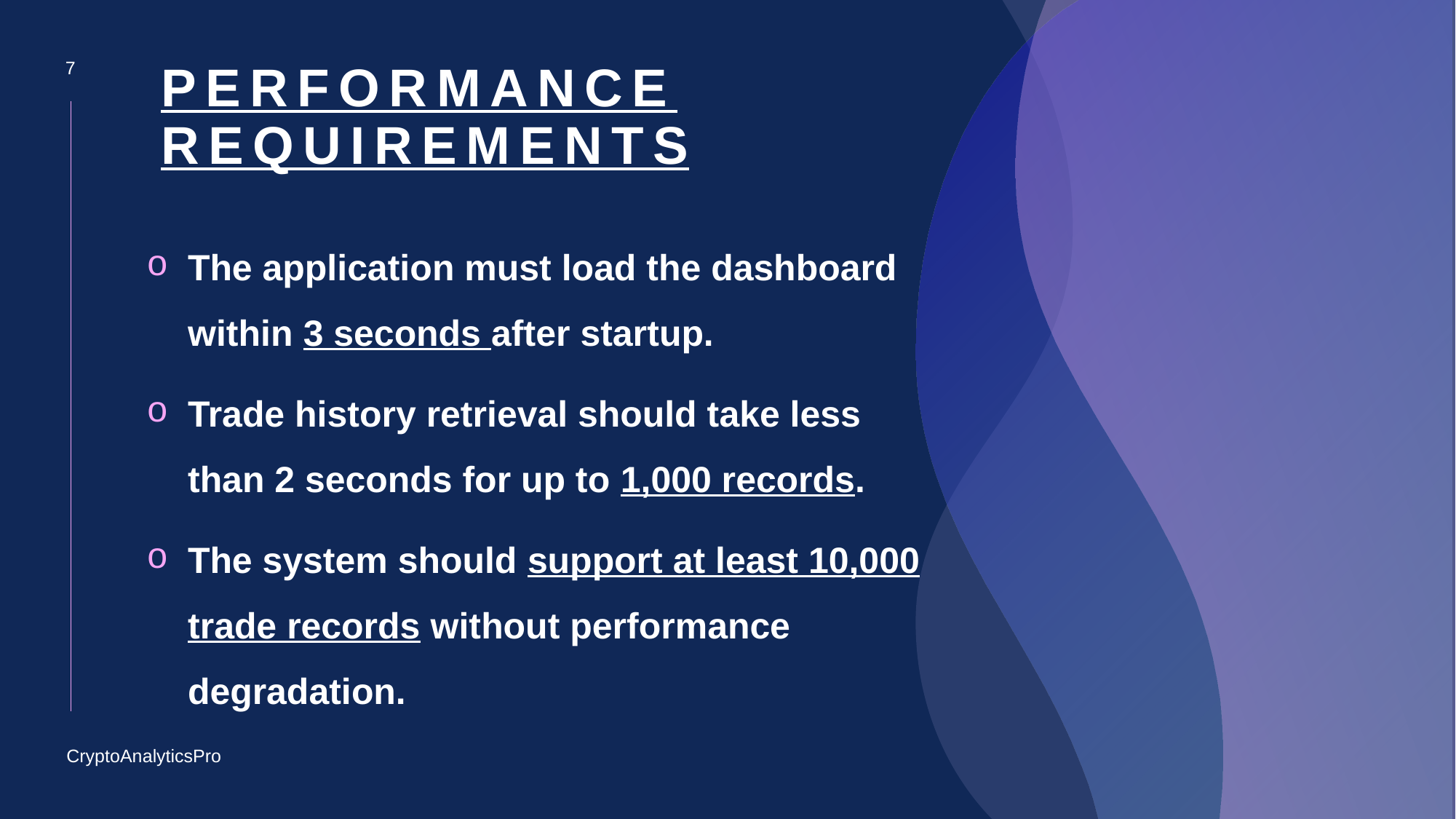

7
# Performance Requirements
The application must load the dashboard within 3 seconds after startup.
Trade history retrieval should take less than 2 seconds for up to 1,000 records.
The system should support at least 10,000 trade records without performance degradation.
CryptoAnalyticsPro